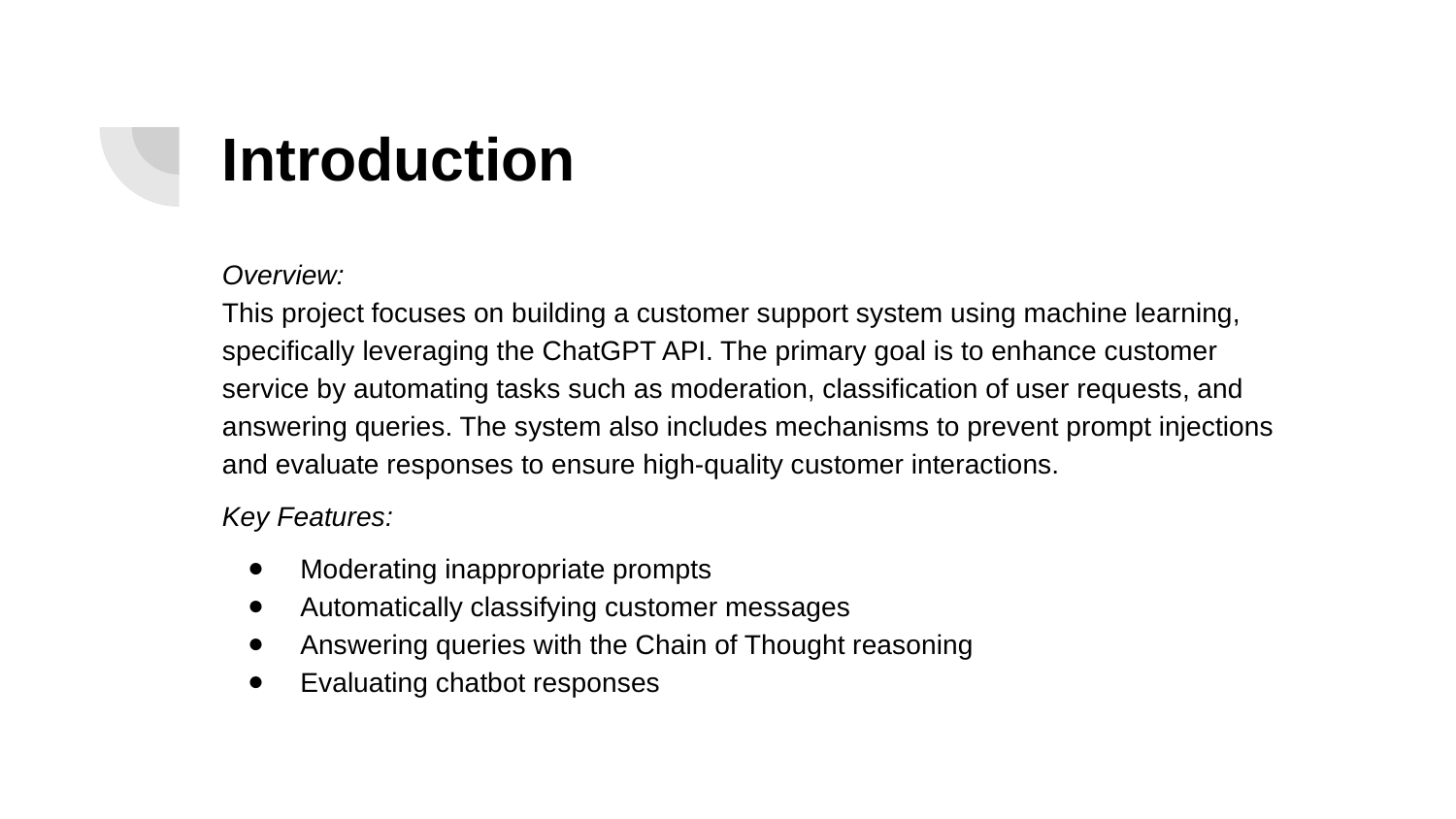

# Introduction
Overview:
This project focuses on building a customer support system using machine learning, specifically leveraging the ChatGPT API. The primary goal is to enhance customer service by automating tasks such as moderation, classification of user requests, and answering queries. The system also includes mechanisms to prevent prompt injections and evaluate responses to ensure high-quality customer interactions.
Key Features:
Moderating inappropriate prompts
Automatically classifying customer messages
Answering queries with the Chain of Thought reasoning
Evaluating chatbot responses